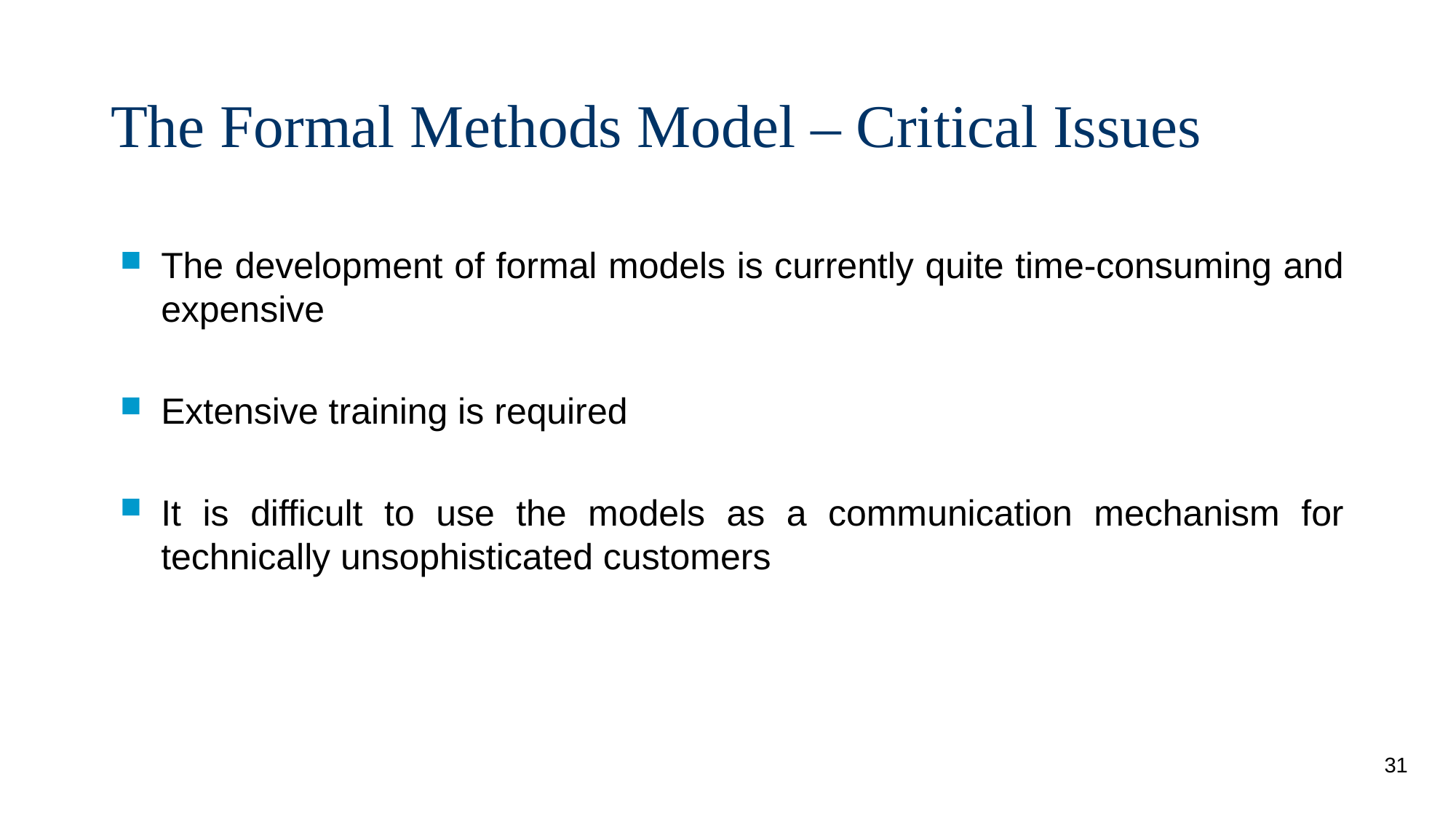

# The Formal Methods Model – Critical Issues
The development of formal models is currently quite time-consuming and expensive

Extensive training is required

It is difficult to use the models as a communication mechanism for technically unsophisticated customers
31